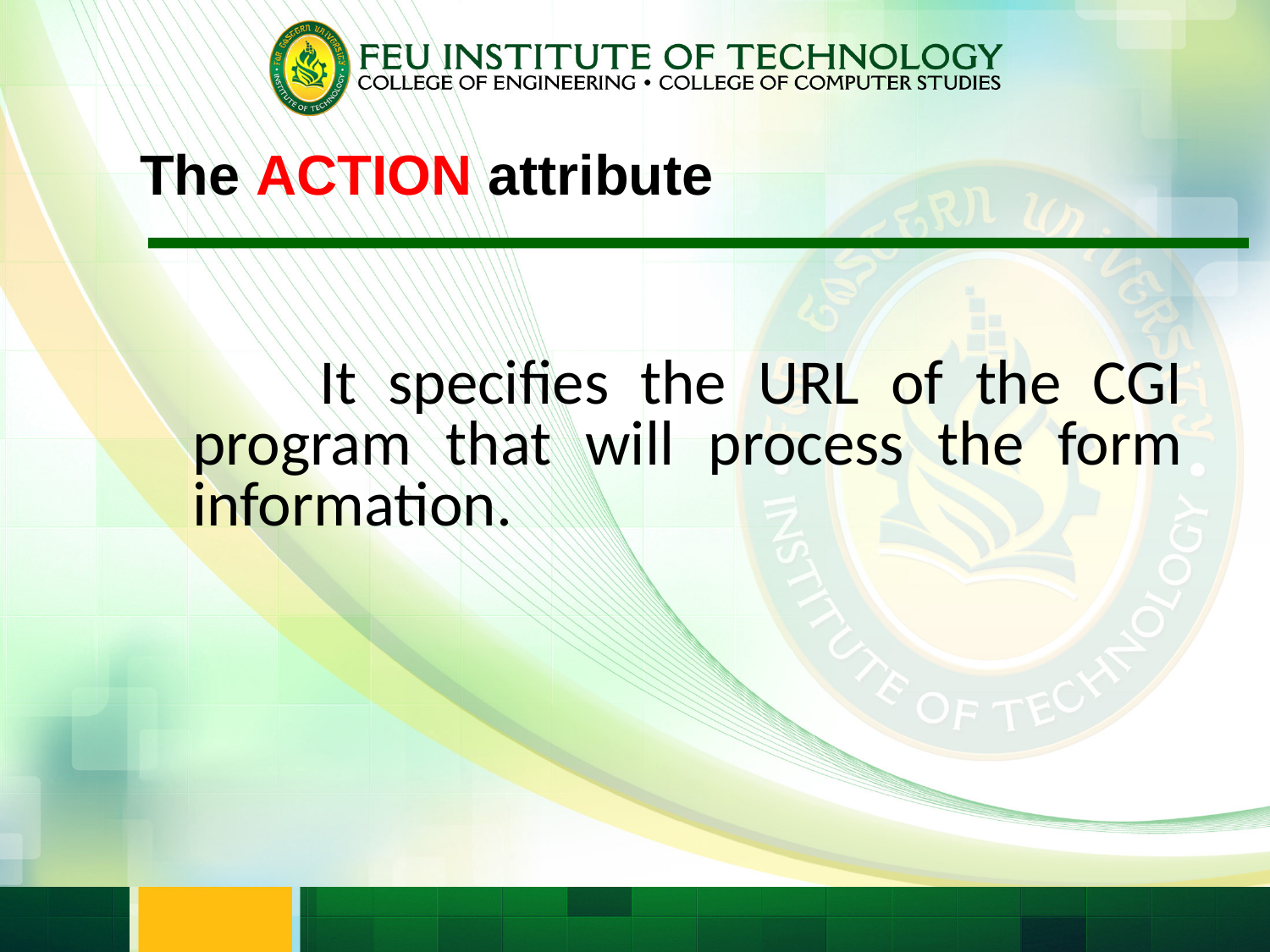

# The ACTION attribute

	It specifies the URL of the CGI program that will process the form information.